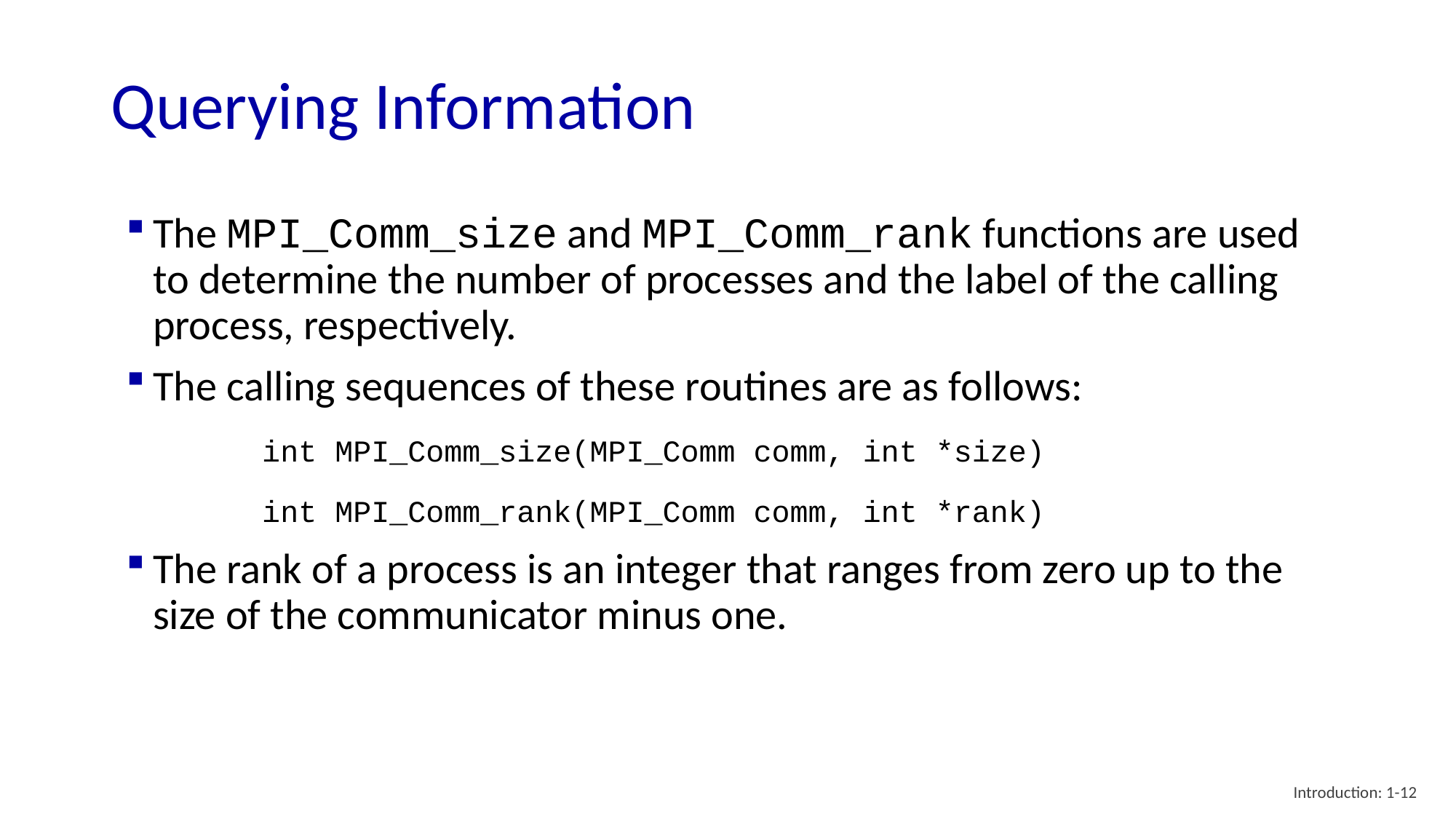

# Querying Information
The MPI_Comm_size and MPI_Comm_rank functions are used to determine the number of processes and the label of the calling process, respectively.
The calling sequences of these routines are as follows:
		int MPI_Comm_size(MPI_Comm comm, int *size)
		int MPI_Comm_rank(MPI_Comm comm, int *rank)
The rank of a process is an integer that ranges from zero up to the size of the communicator minus one.
Introduction: 1-12